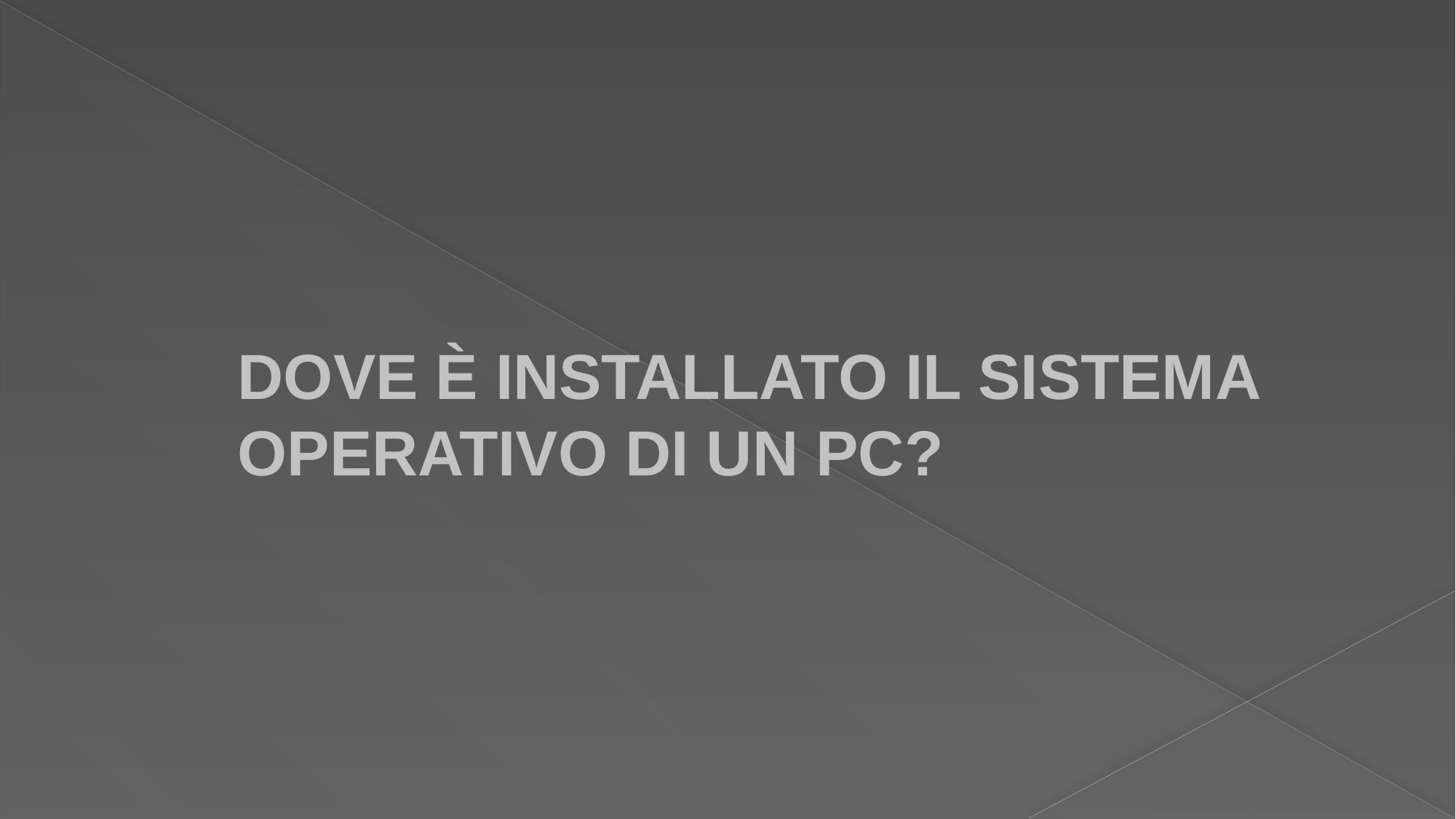

# DOVE È INSTALLATO IL SISTEMA OPERATIVO DI UN PC?